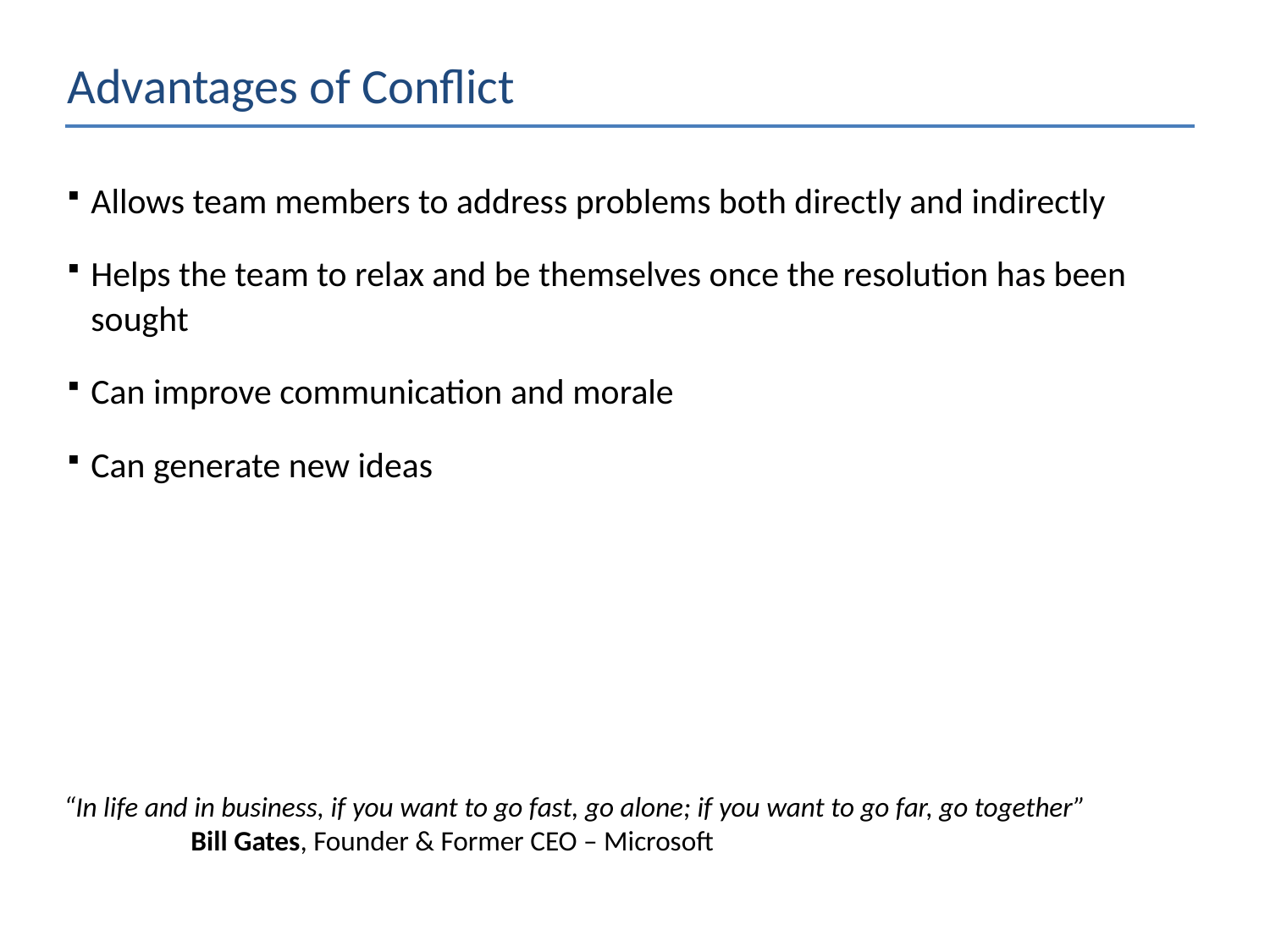

Advantages of Conflict
Allows team members to address problems both directly and indirectly
Helps the team to relax and be themselves once the resolution has been sought
Can improve communication and morale
Can generate new ideas

“In life and in business, if you want to go fast, go alone; if you want to go far, go together”
	Bill Gates, Founder & Former CEO – Microsoft